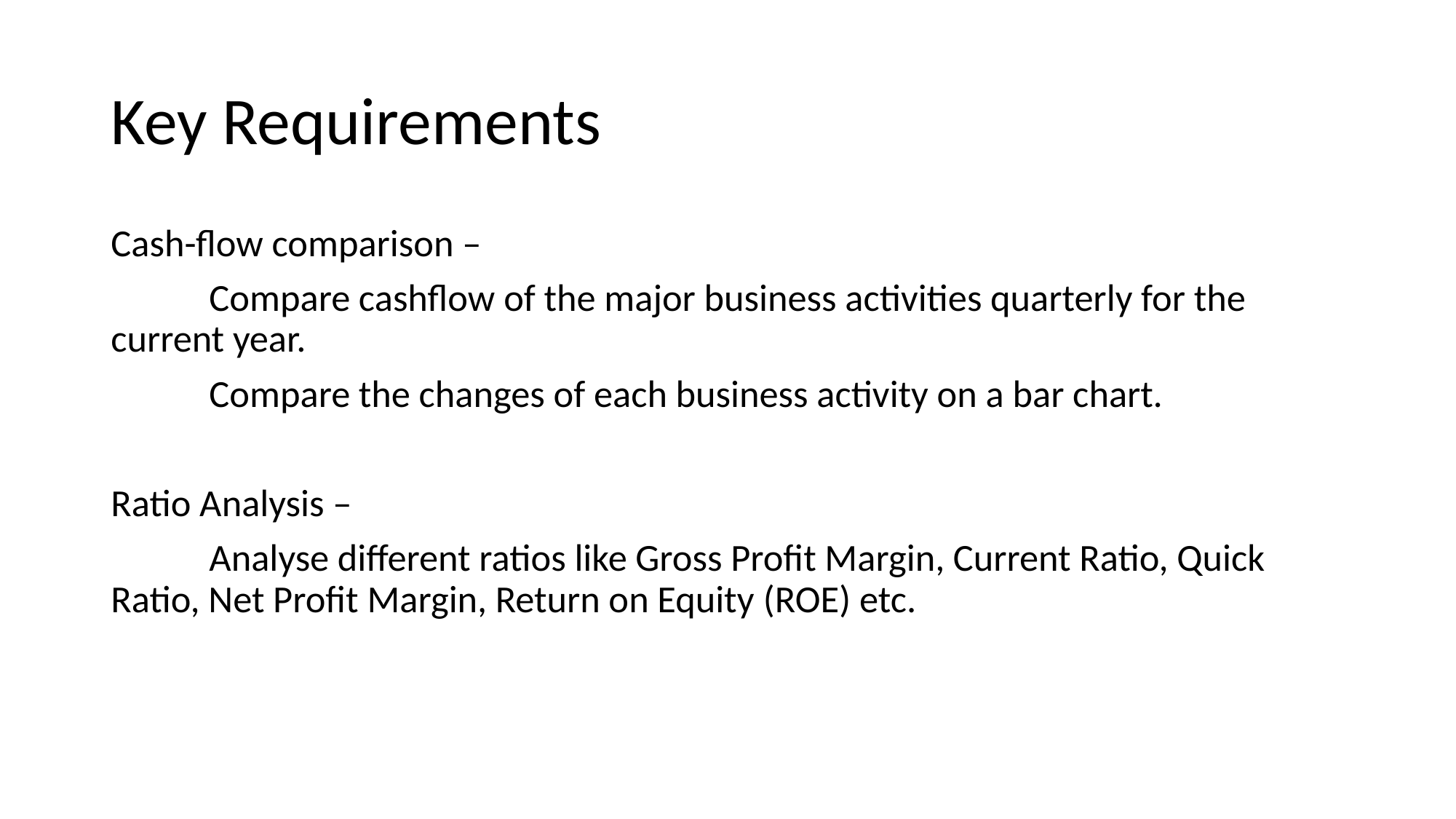

# Key Requirements
Cash-flow comparison –
	Compare cashflow of the major business activities quarterly for the current year.
	Compare the changes of each business activity on a bar chart.

Ratio Analysis –
	Analyse different ratios like Gross Profit Margin, Current Ratio, Quick Ratio, Net Profit Margin, Return on Equity (ROE) etc.